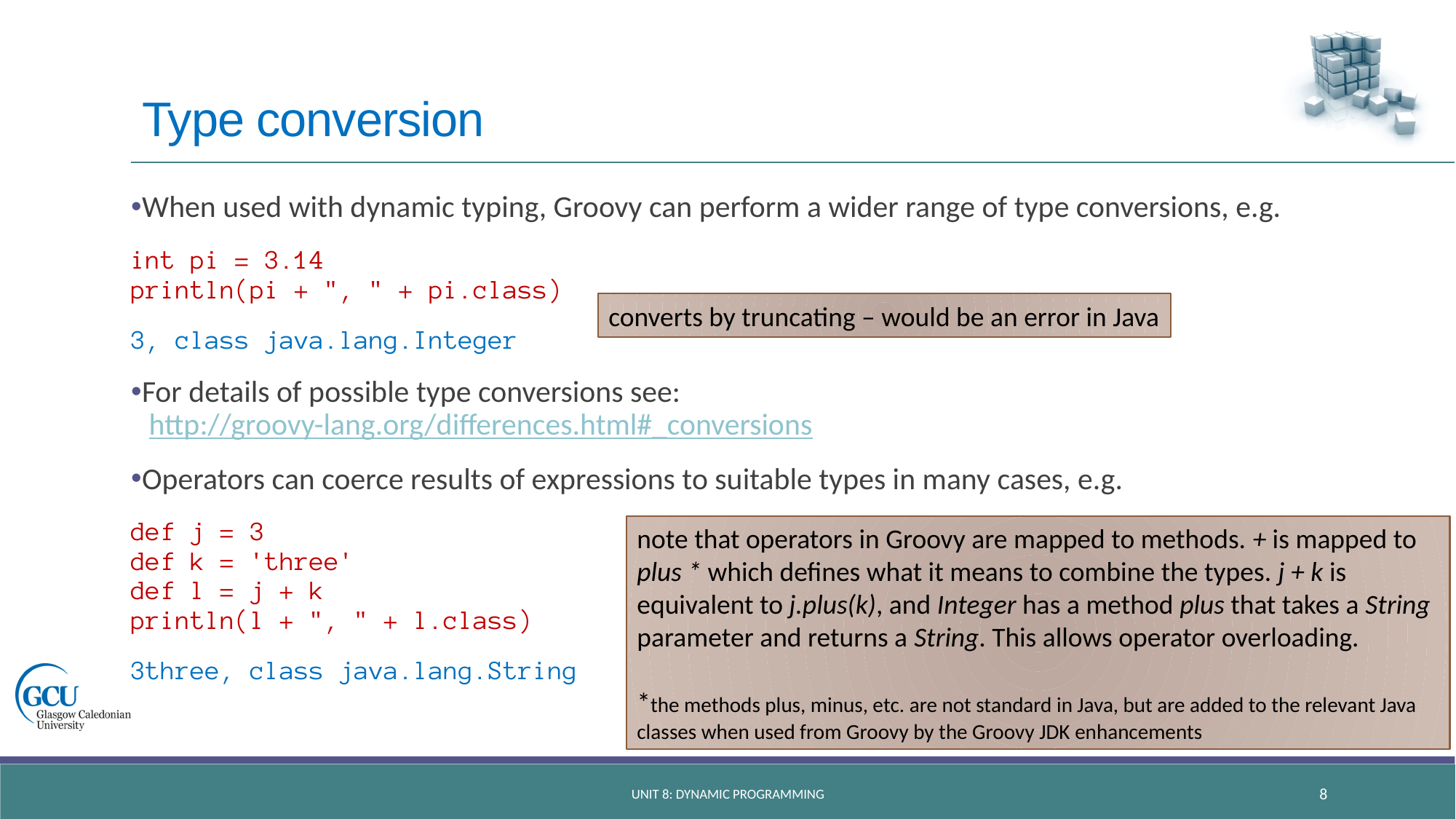

# Type conversion
When used with dynamic typing, Groovy can perform a wider range of type conversions, e.g.
int pi = 3.14
println(pi + ", " + pi.class)
3, class java.lang.Integer
For details of possible type conversions see:
 http://groovy-lang.org/differences.html#_conversions
Operators can coerce results of expressions to suitable types in many cases, e.g.
def j = 3
def k = 'three'
def l = j + k
println(l + ", " + l.class)
3three, class java.lang.String
converts by truncating – would be an error in Java
note that operators in Groovy are mapped to methods. + is mapped to plus * which defines what it means to combine the types. j + k is equivalent to j.plus(k), and Integer has a method plus that takes a String parameter and returns a String. This allows operator overloading.

*the methods plus, minus, etc. are not standard in Java, but are added to the relevant Java classes when used from Groovy by the Groovy JDK enhancements
unit 8: dynamic programming
8